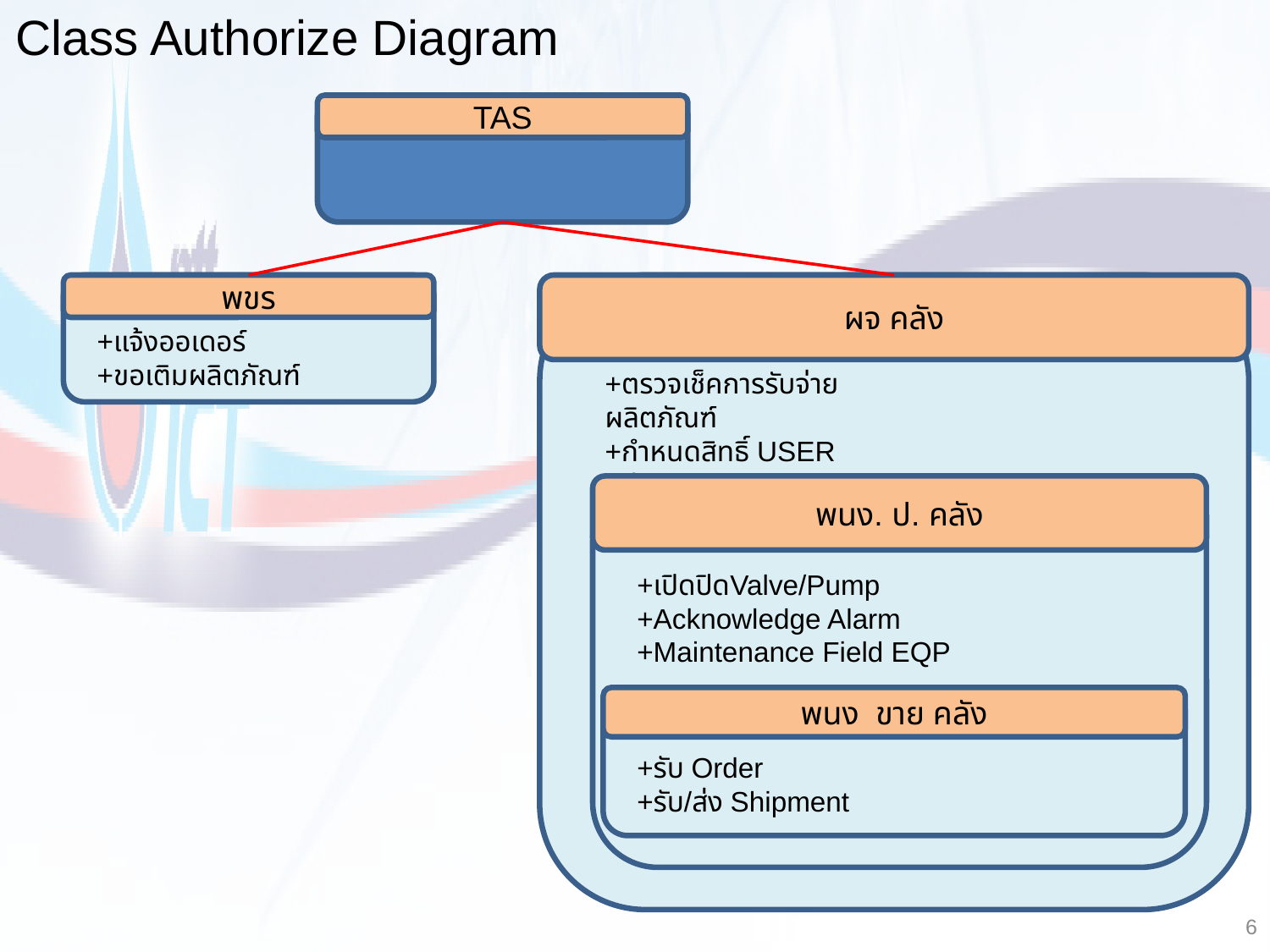

Class Authorize Diagram

TAS

พขร
+แจ้งออเดอร์
+ขอเติมผลิตภัณฑ์

ผจ คลัง
+ตรวจเช็คการรับจ่าย ผลิตภัณฑ์
+กำหนดสิทธิ์ USER
+กำหนด LV Emergency

พนง. ป. คลัง
+เปิดปิดValve/Pump
+Acknowledge Alarm
+Maintenance Field EQP

พนง  ขาย คลัง
+รับ Order
+รับ/ส่ง Shipment

6